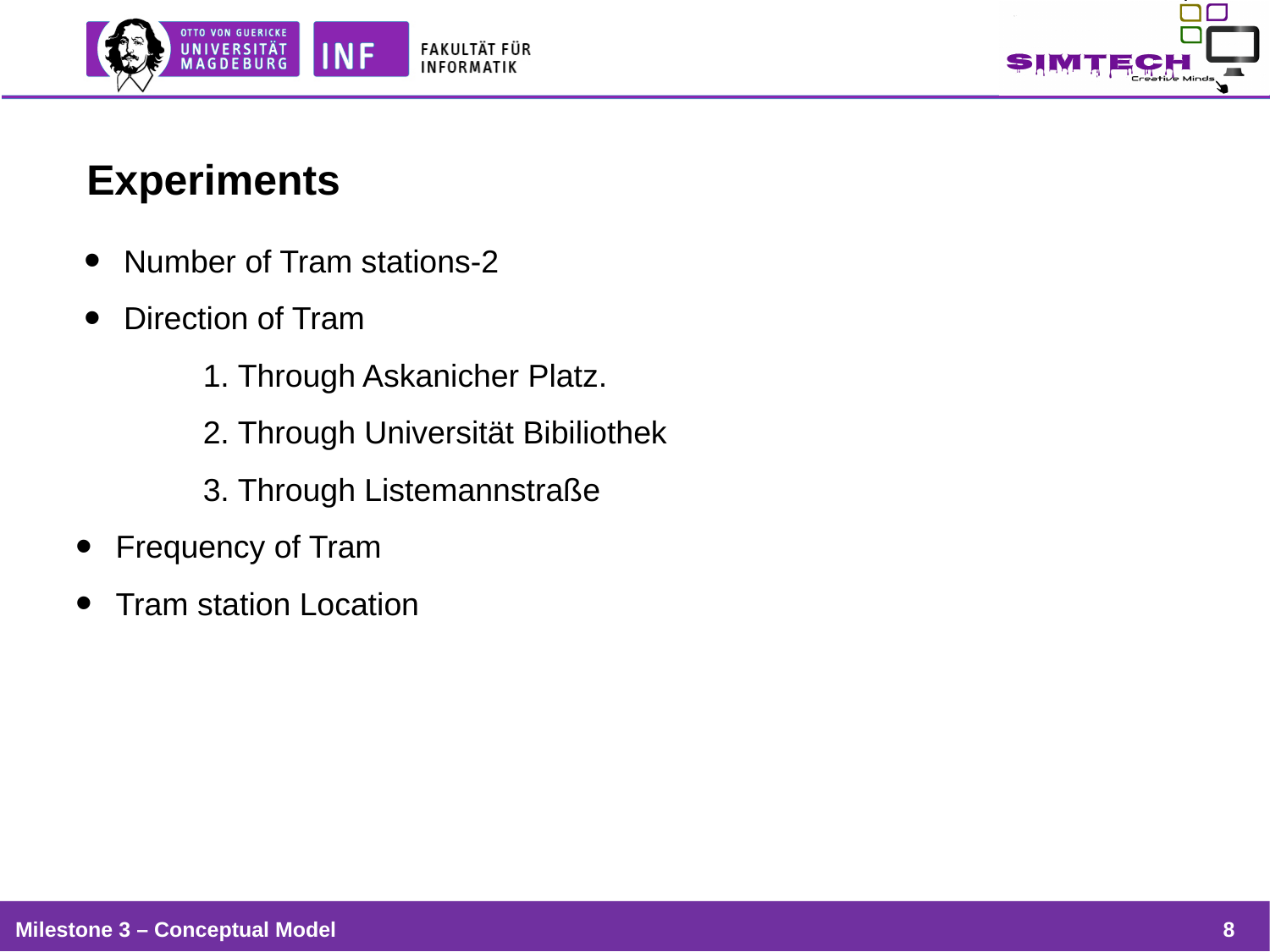

# Experiments

Number of Tram stations-2
Direction of Tram
	1. Through Askanicher Platz.
	2. Through Universität Bibiliothek
	3. Through Listemannstraße
Frequency of Tram
Tram station Location

Milestone 3 – Conceptual Model